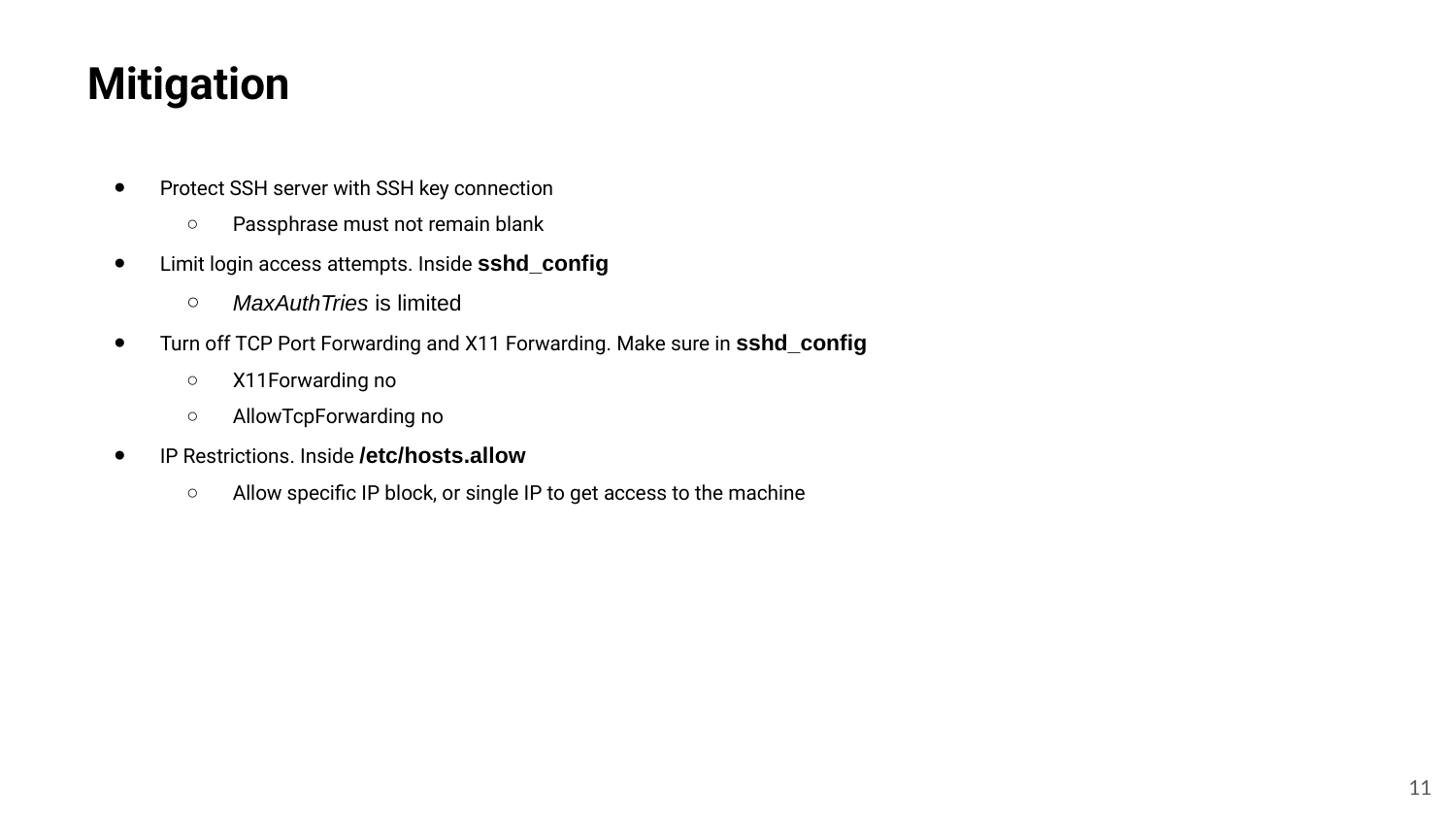

Mitigation
Protect SSH server with SSH key connection
Passphrase must not remain blank
Limit login access attempts. Inside sshd_config
MaxAuthTries is limited
Turn off TCP Port Forwarding and X11 Forwarding. Make sure in sshd_config
X11Forwarding no
AllowTcpForwarding no
IP Restrictions. Inside /etc/hosts.allow
Allow specific IP block, or single IP to get access to the machine
11